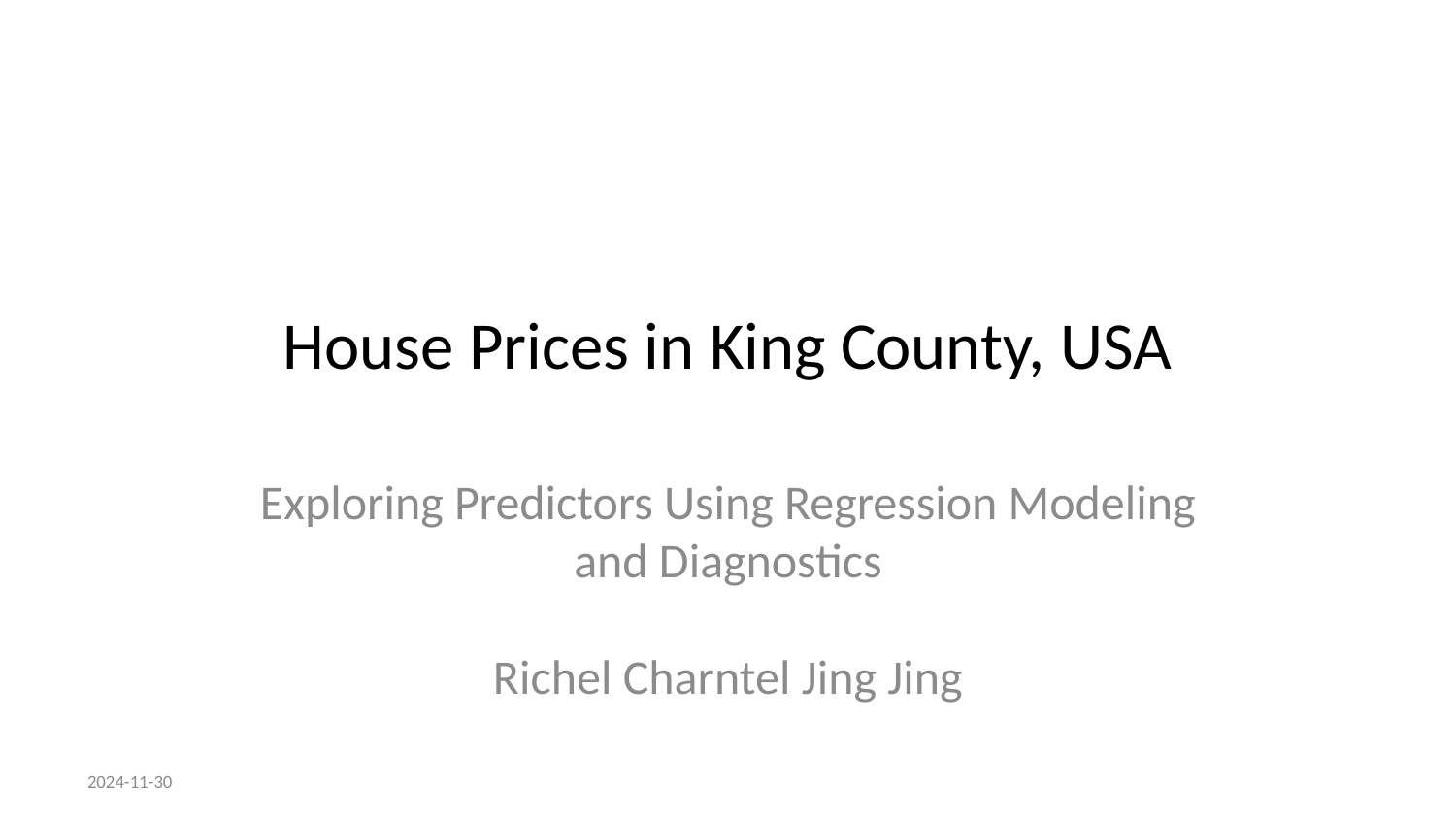

# House Prices in King County, USA
Exploring Predictors Using Regression Modeling and Diagnostics
Richel Charntel Jing Jing
2024-11-30